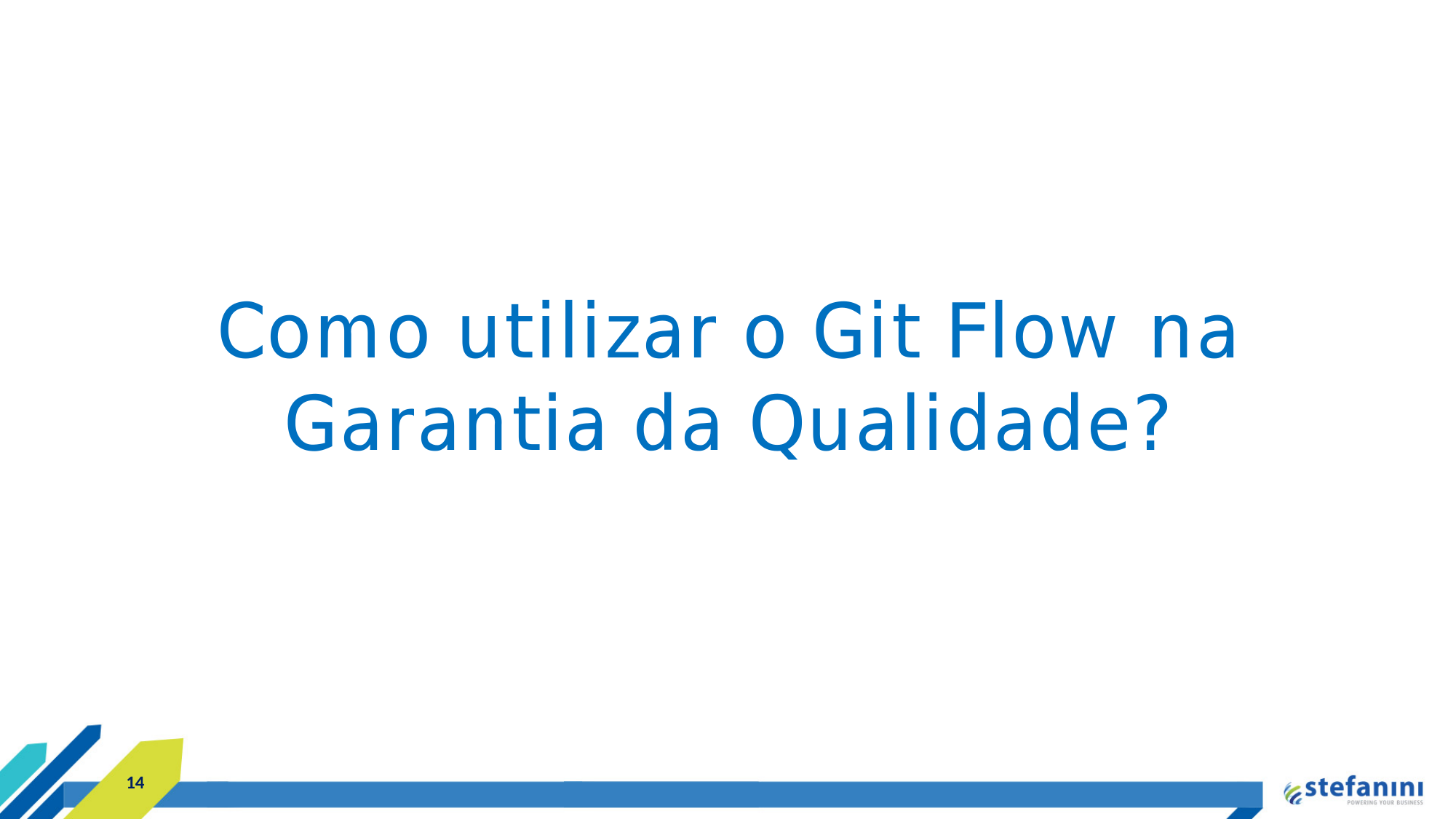

Como utilizar o Git Flow na Garantia da Qualidade?

14